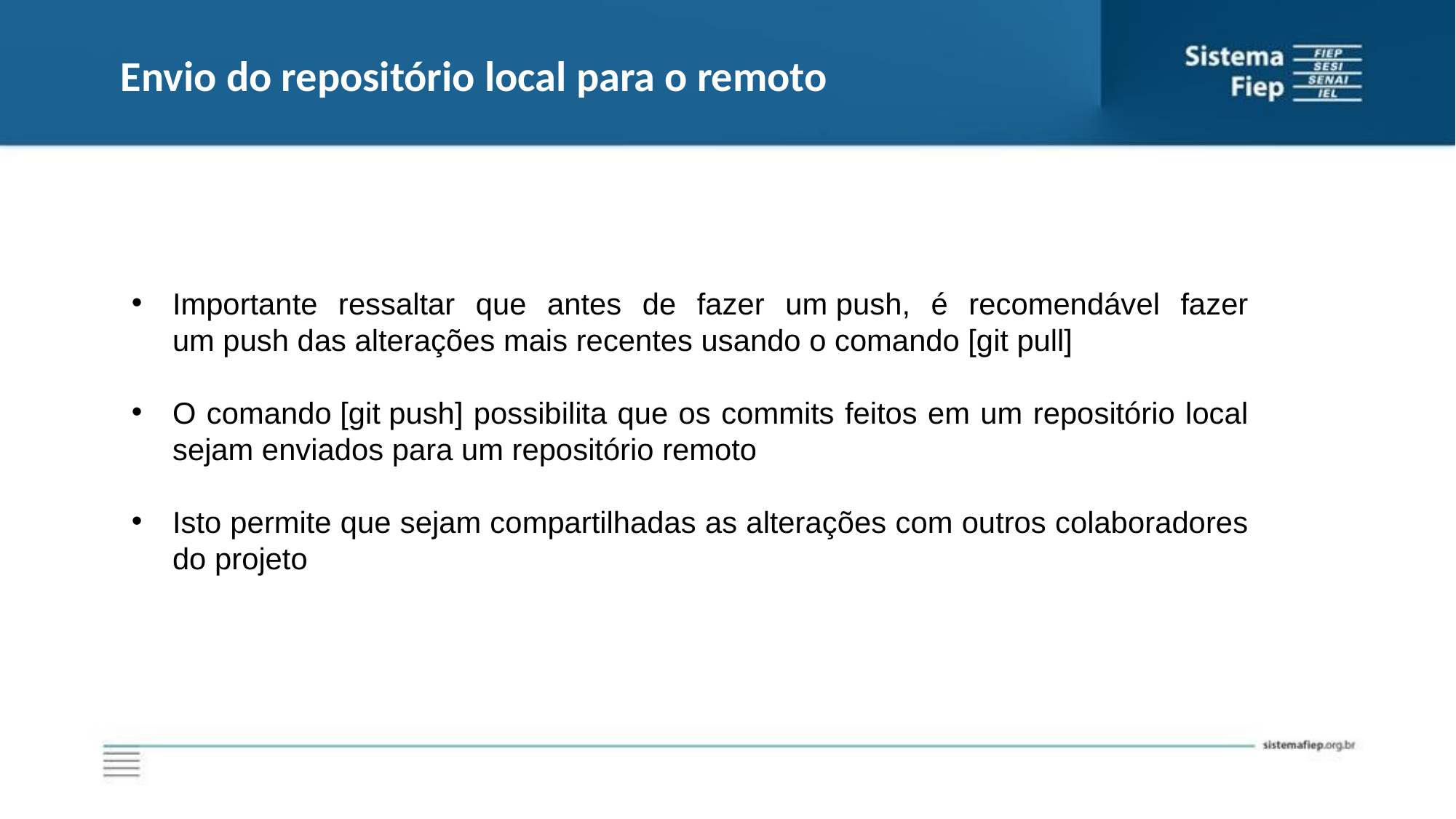

# Envio do repositório local para o remoto
Importante ressaltar que antes de fazer um push, é recomendável fazer um push das alterações mais recentes usando o comando [git pull]

O comando [git push] possibilita que os commits feitos em um repositório local sejam enviados para um repositório remoto

Isto permite que sejam compartilhadas as alterações com outros colaboradores do projeto